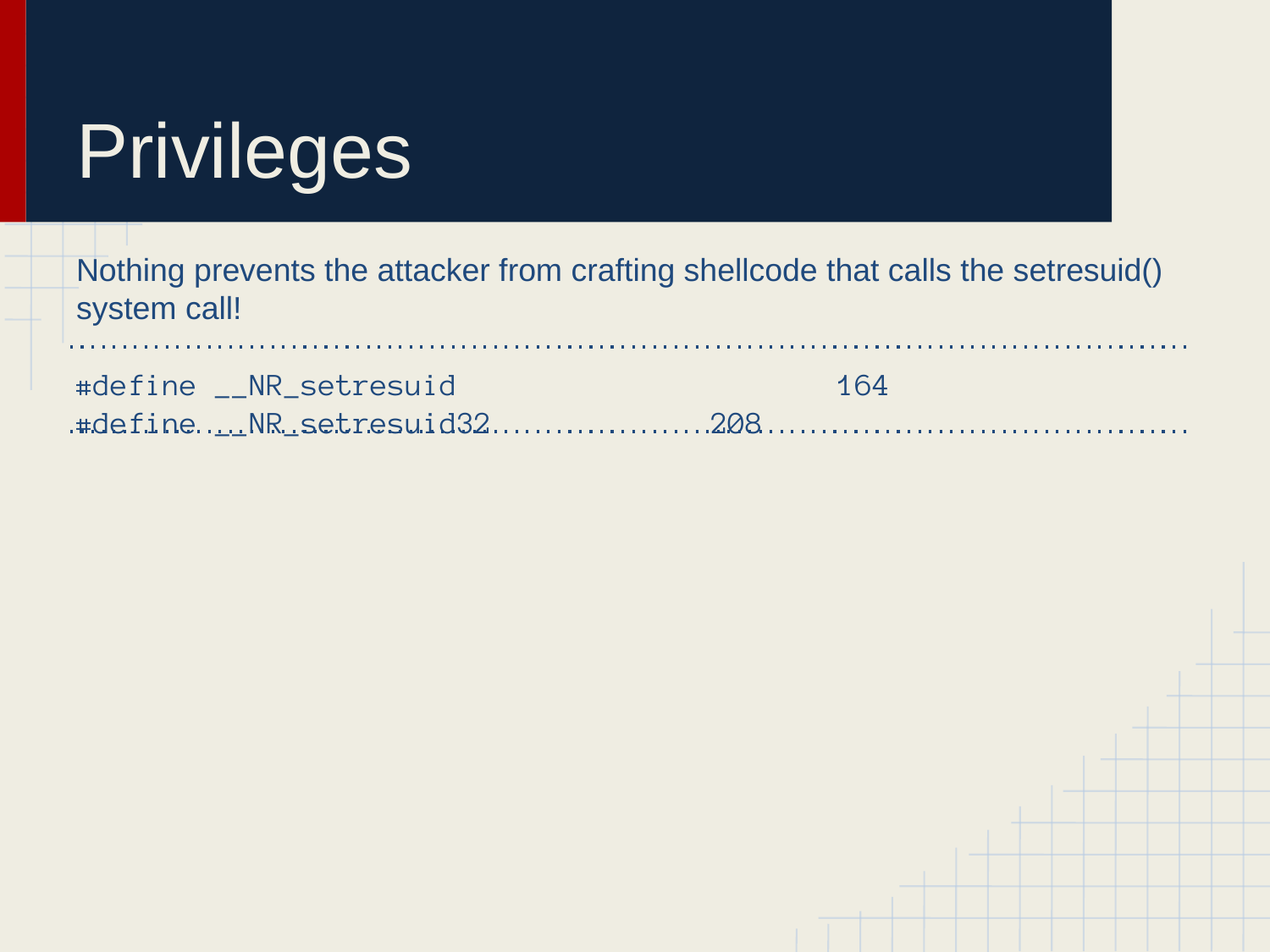

# Privileges
Nothing prevents the attacker from crafting shellcode that calls the setresuid() system call!

#define __NR_setresuid			164
#define __NR_setresuid32		208